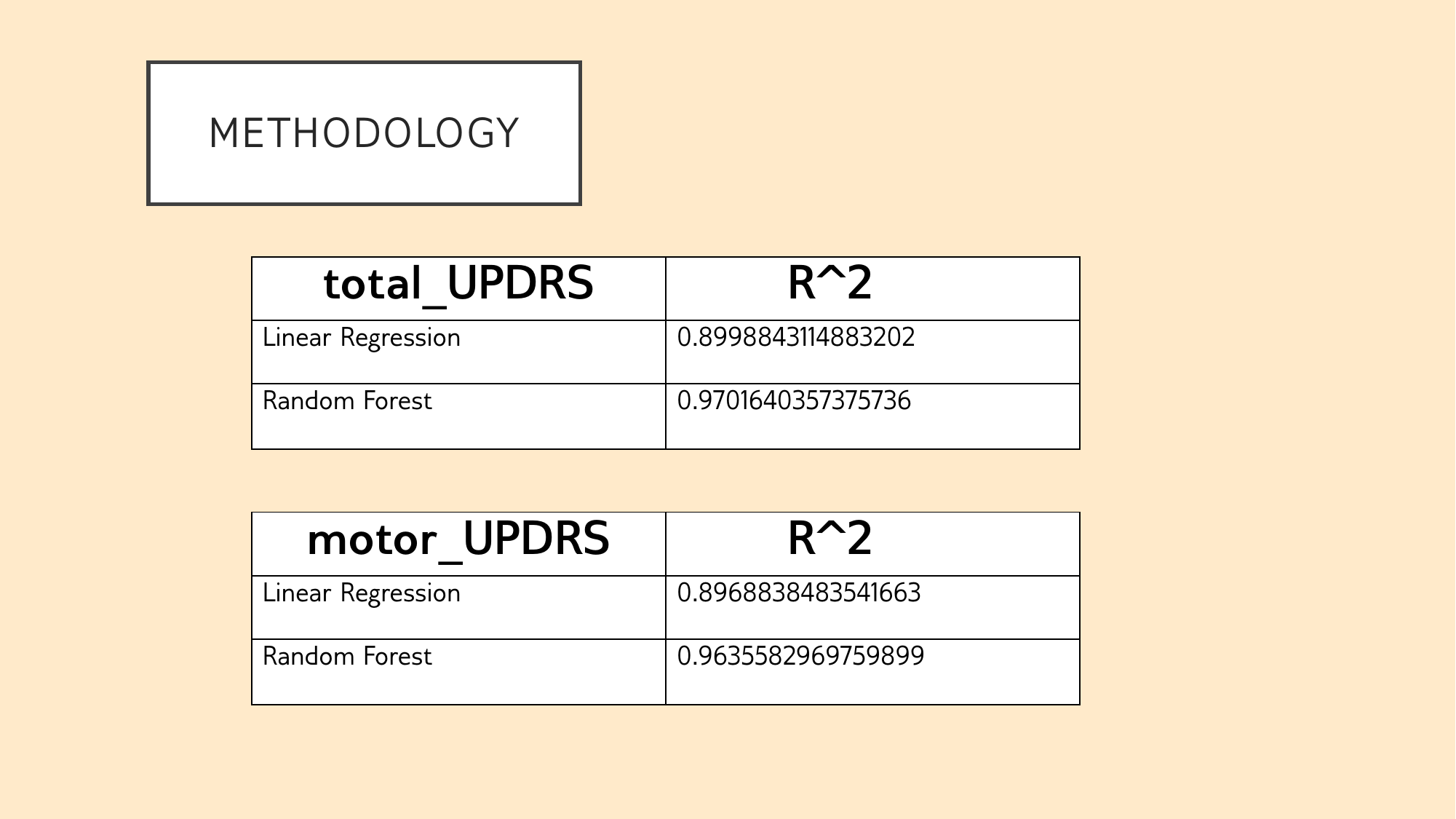

# Methodology
| total\_UPDRS | R^2 |
| --- | --- |
| Linear Regression | 0.8998843114883202 |
| Random Forest | 0.9701640357375736 |
| motor\_UPDRS | R^2 |
| --- | --- |
| Linear Regression | 0.8968838483541663 |
| Random Forest | 0.9635582969759899 |